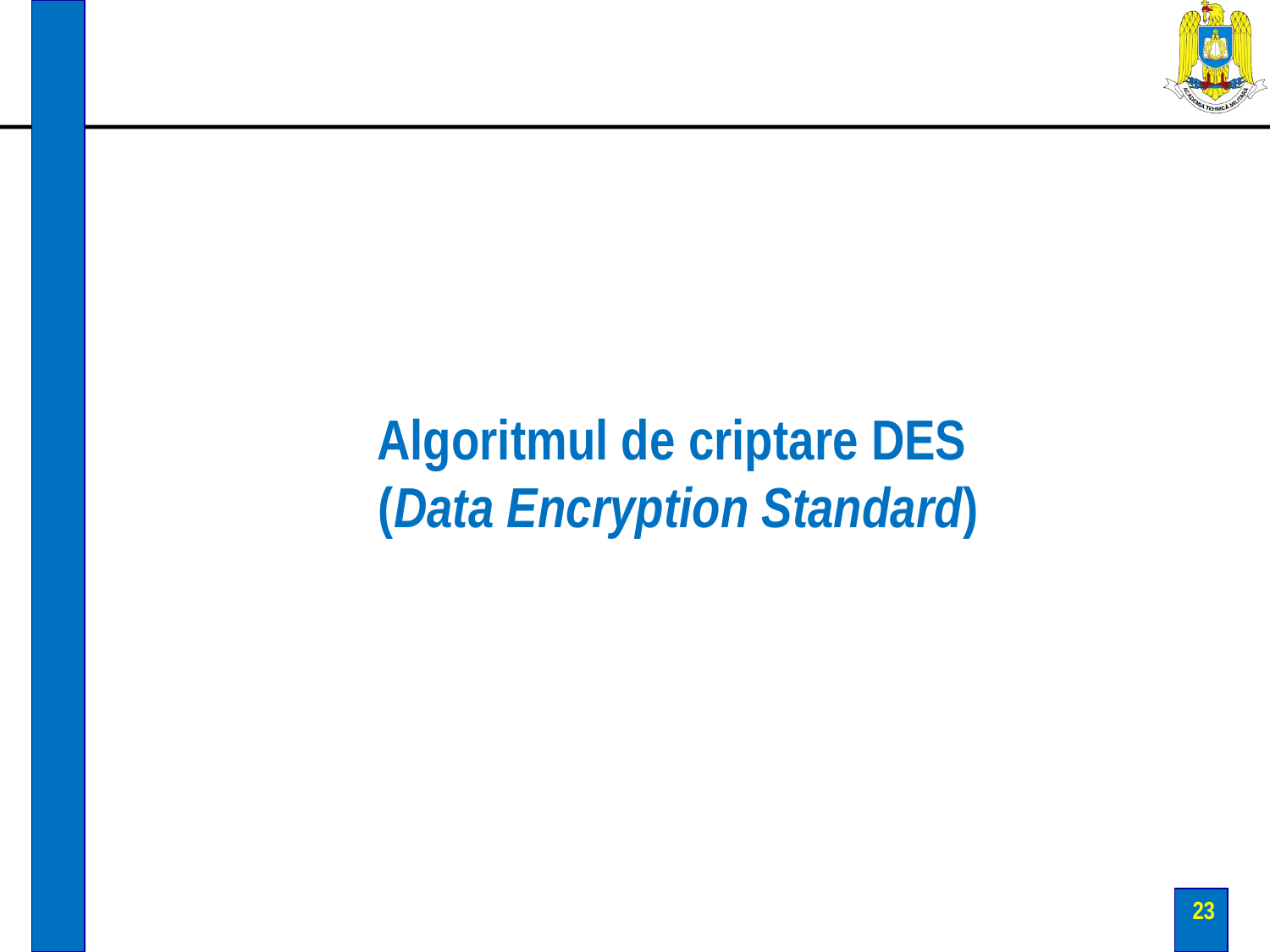

Algoritmul de criptare DES
(Data Encryption Standard)
23